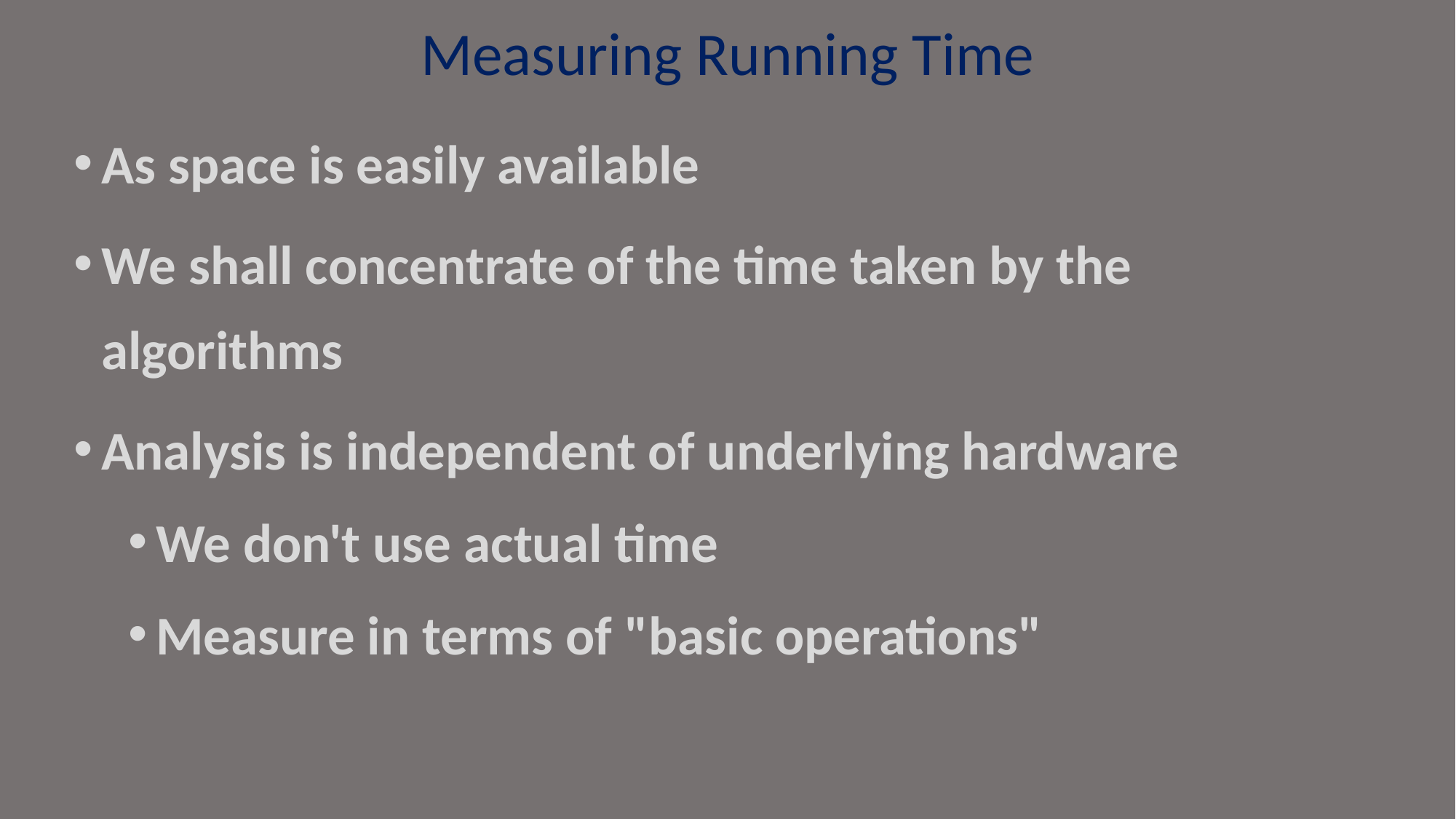

# Measuring Running Time
As space is easily available
We shall concentrate of the time taken by the algorithms
Analysis is independent of underlying hardware
We don't use actual time
Measure in terms of "basic operations"